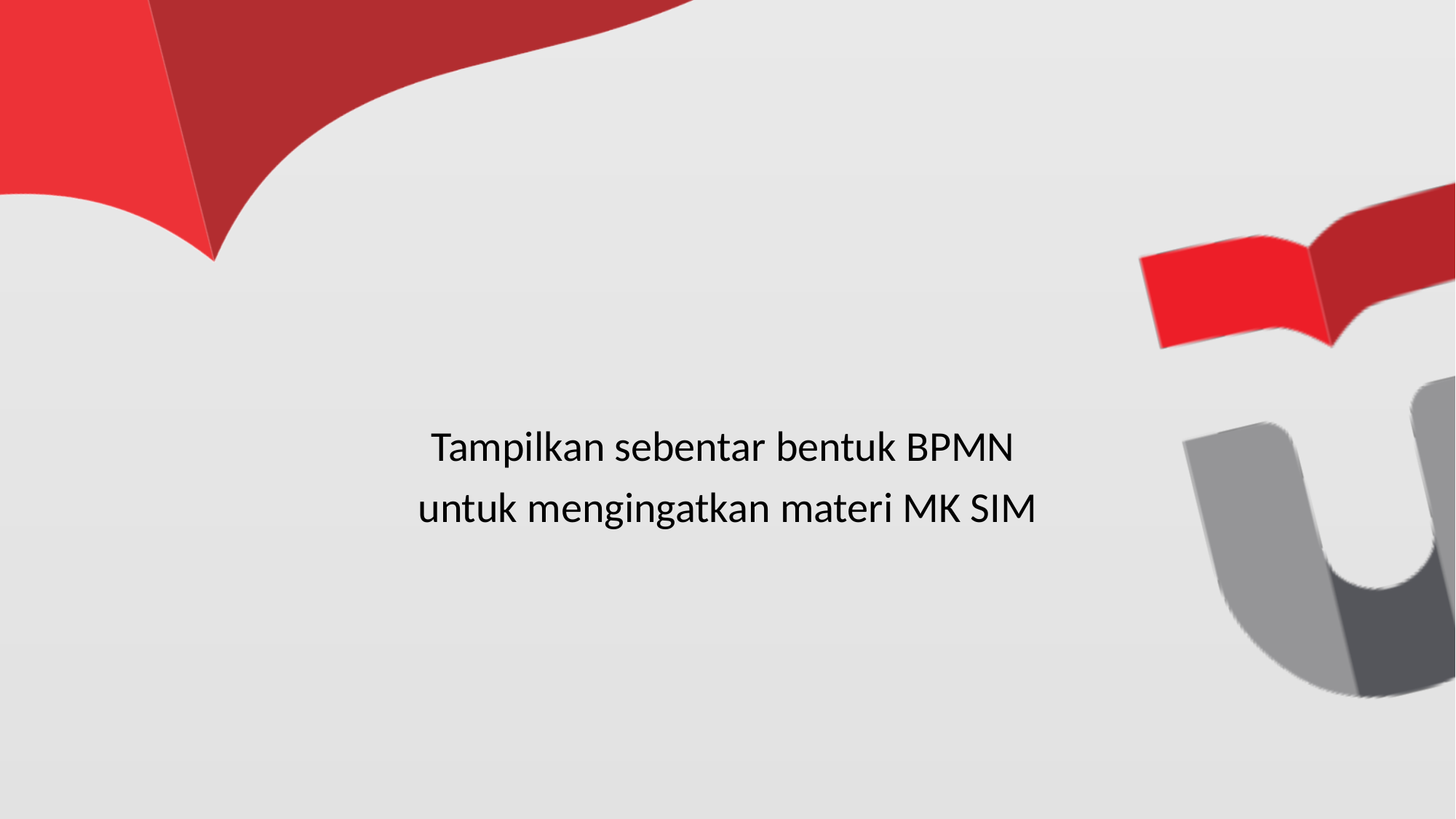

#
Tampilkan sebentar bentuk BPMN
untuk mengingatkan materi MK SIM